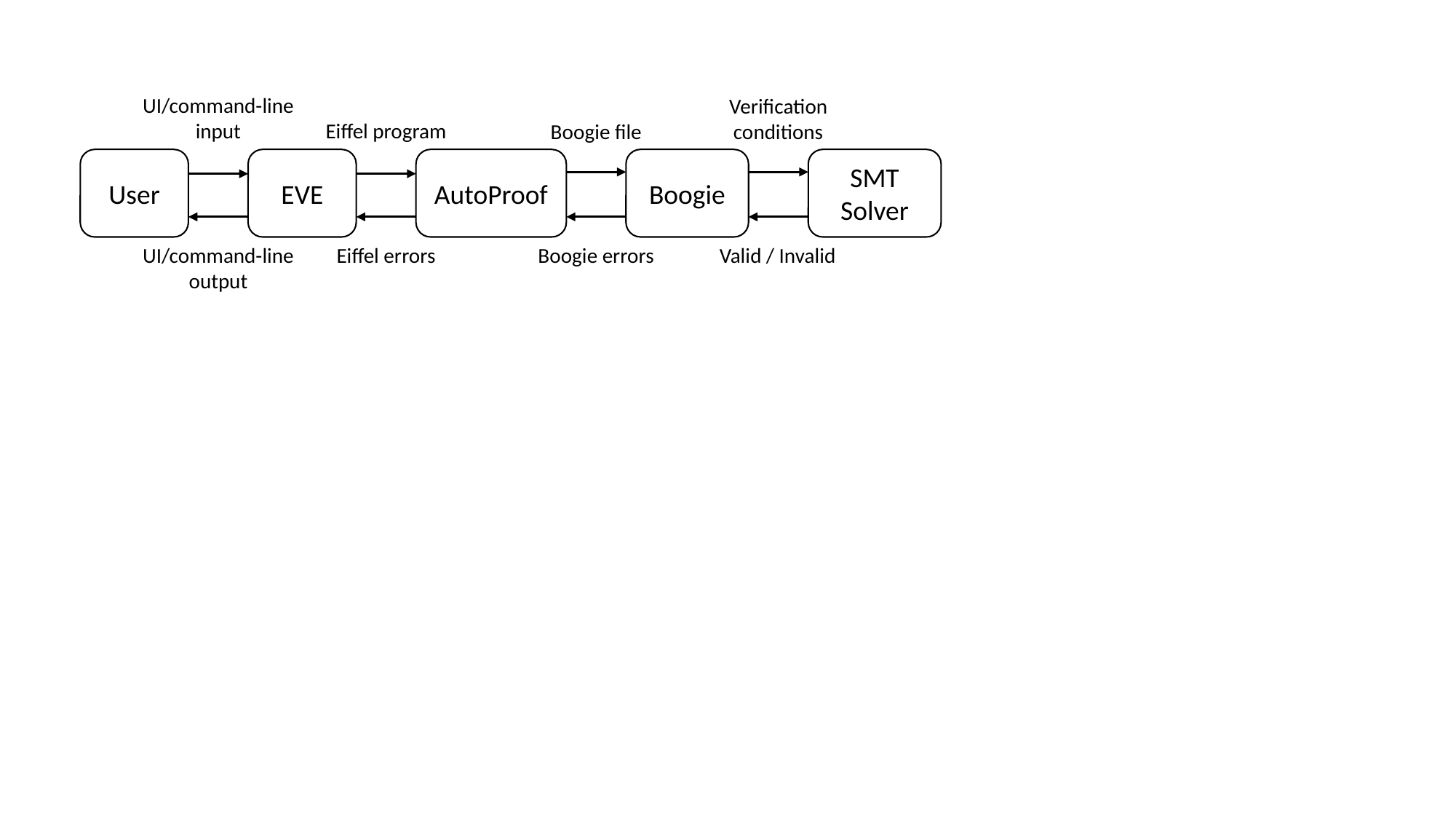

UI/command-line
input
Verification
conditions
Eiffel program
Boogie file
User
EVE
AutoProof
Boogie
SMT Solver
UI/command-line
output
Eiffel errors
Boogie errors
Valid / Invalid